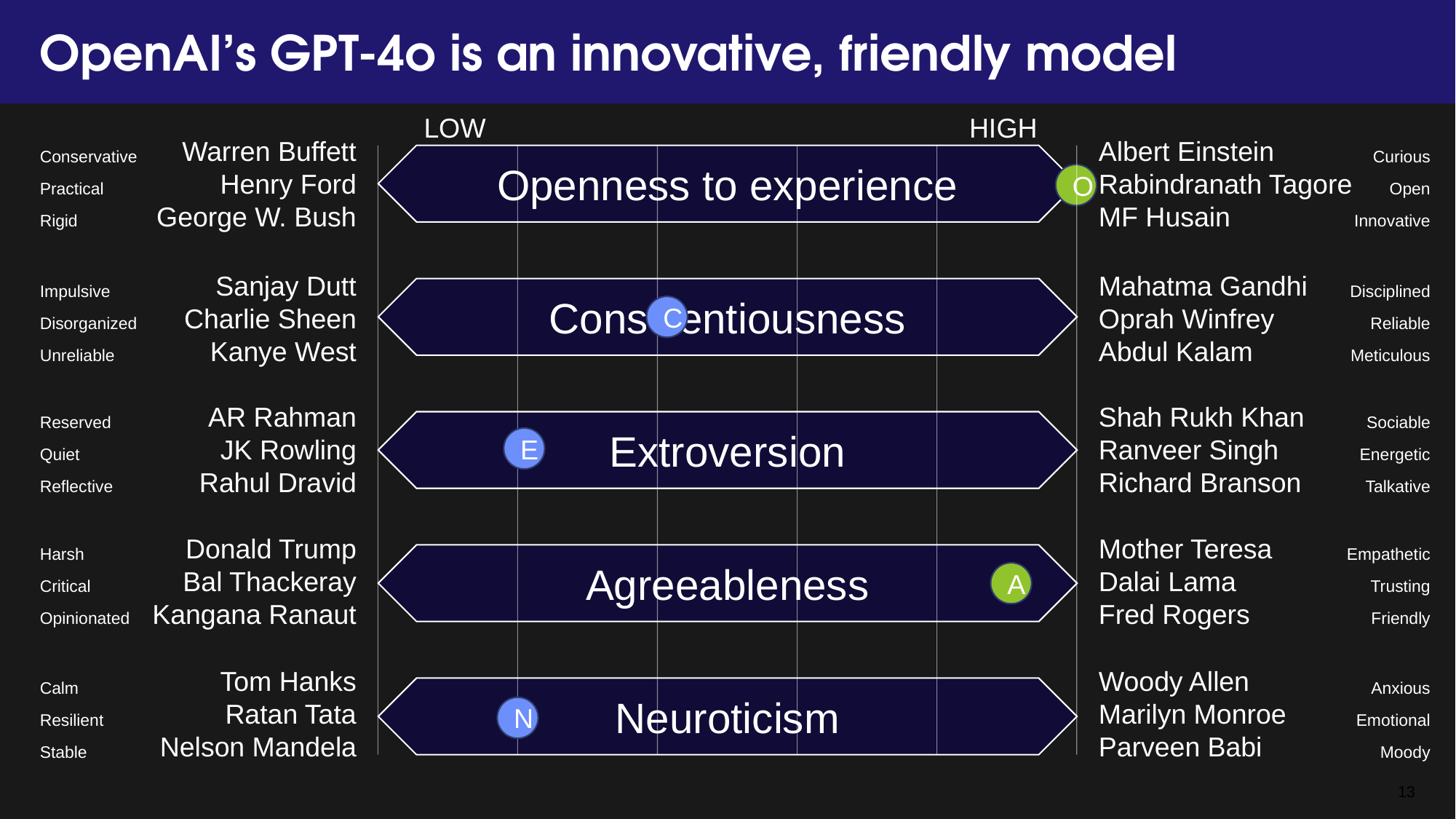

# OpenAI’s GPT-4o is an innovative, friendly model
LOW
HIGH
Conservative
Practical
Rigid
Warren Buffett
Henry Ford
George W. Bush
Albert Einstein
Rabindranath Tagore
MF Husain
Curious
Open
Innovative
Openness to experience
O
Impulsive
Disorganized
Unreliable
Sanjay Dutt
Charlie Sheen
Kanye West
Mahatma Gandhi
Oprah Winfrey
Abdul Kalam
Disciplined
Reliable
Meticulous
Conscientiousness
C
Reserved
Quiet
Reflective
AR Rahman
JK Rowling
Rahul Dravid
Shah Rukh Khan
Ranveer Singh
Richard Branson
Sociable
Energetic
Talkative
Extroversion
E
Harsh
Critical
Opinionated
Donald Trump
Bal Thackeray
Kangana Ranaut
Mother Teresa
Dalai Lama
Fred Rogers
Empathetic
Trusting
Friendly
Agreeableness
A
Tom Hanks
Ratan Tata
Nelson Mandela
Woody Allen
Marilyn Monroe
Parveen Babi
Calm
Resilient
Stable
Anxious
Emotional
Moody
Neuroticism
N
13